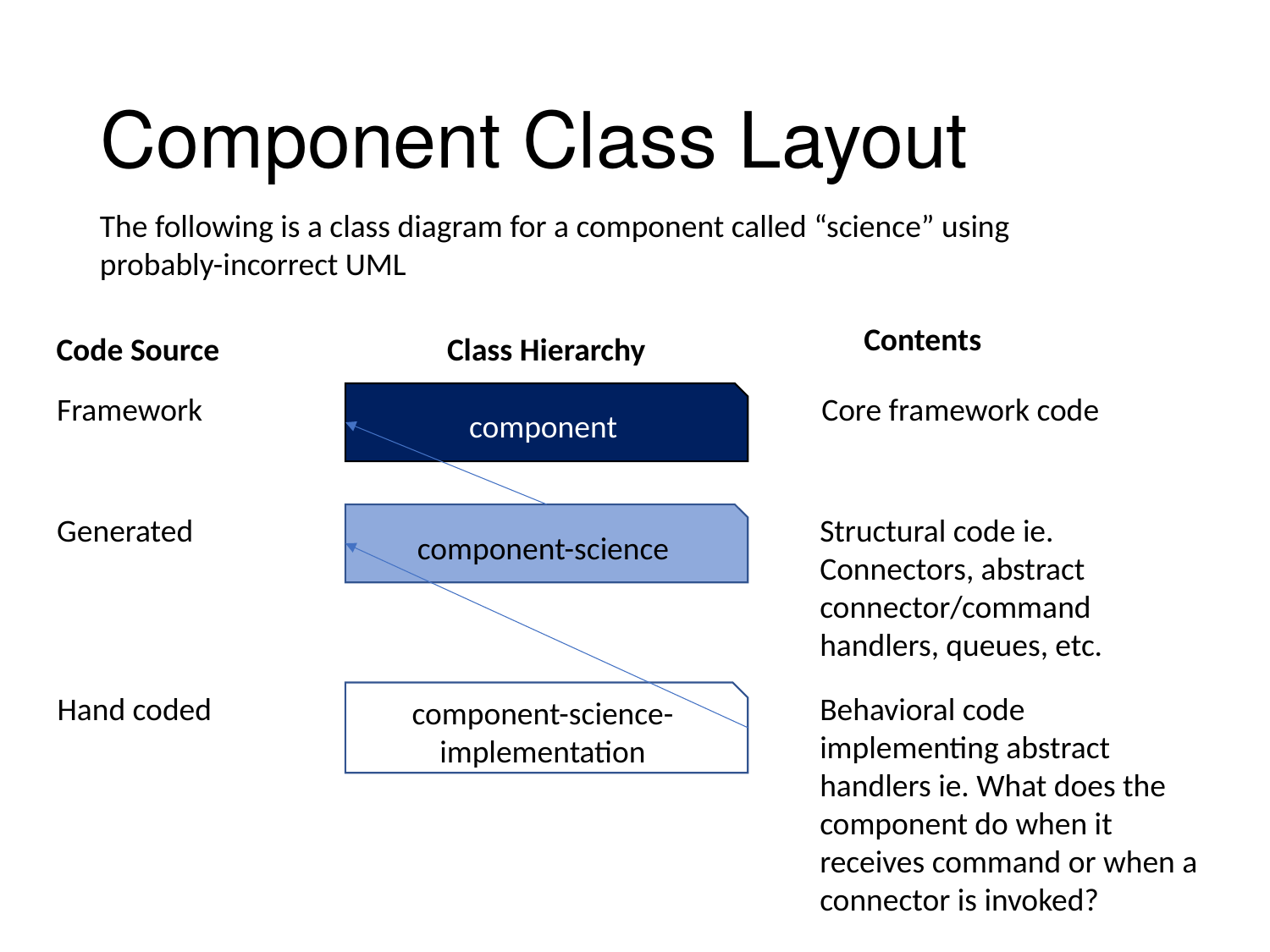

# Component Class Layout
The following is a class diagram for a component called “science” using probably-incorrect UML
Contents
Class Hierarchy
Code Source
Framework
component
Core framework code
Generated
component-science
Structural code ie. Connectors, abstract connector/command handlers, queues, etc.
Hand coded
component-science-implementation
Behavioral code implementing abstract handlers ie. What does the component do when it receives command or when a connector is invoked?